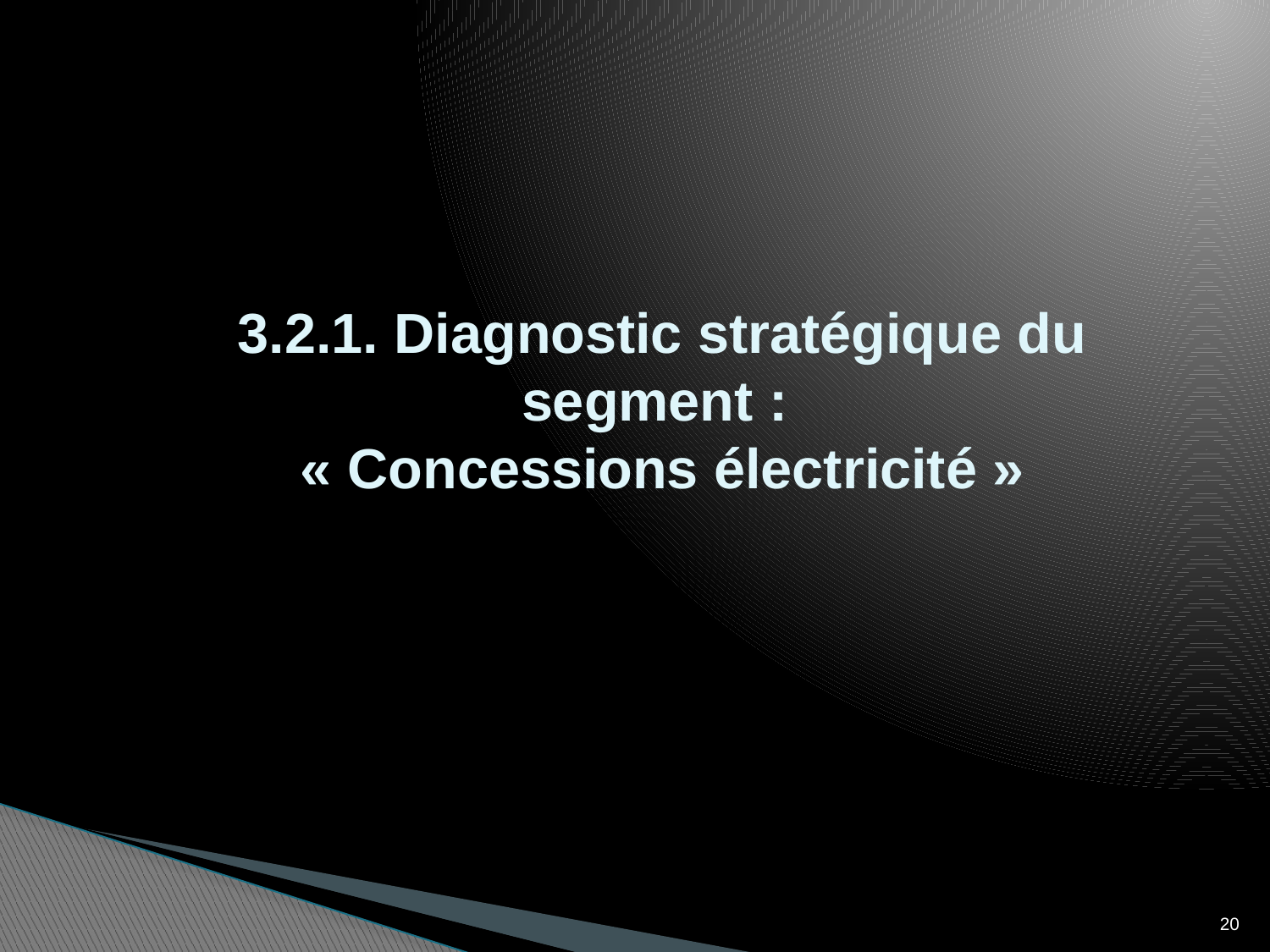

3.2.1. Diagnostic stratégique du segment :
« Concessions électricité »
20